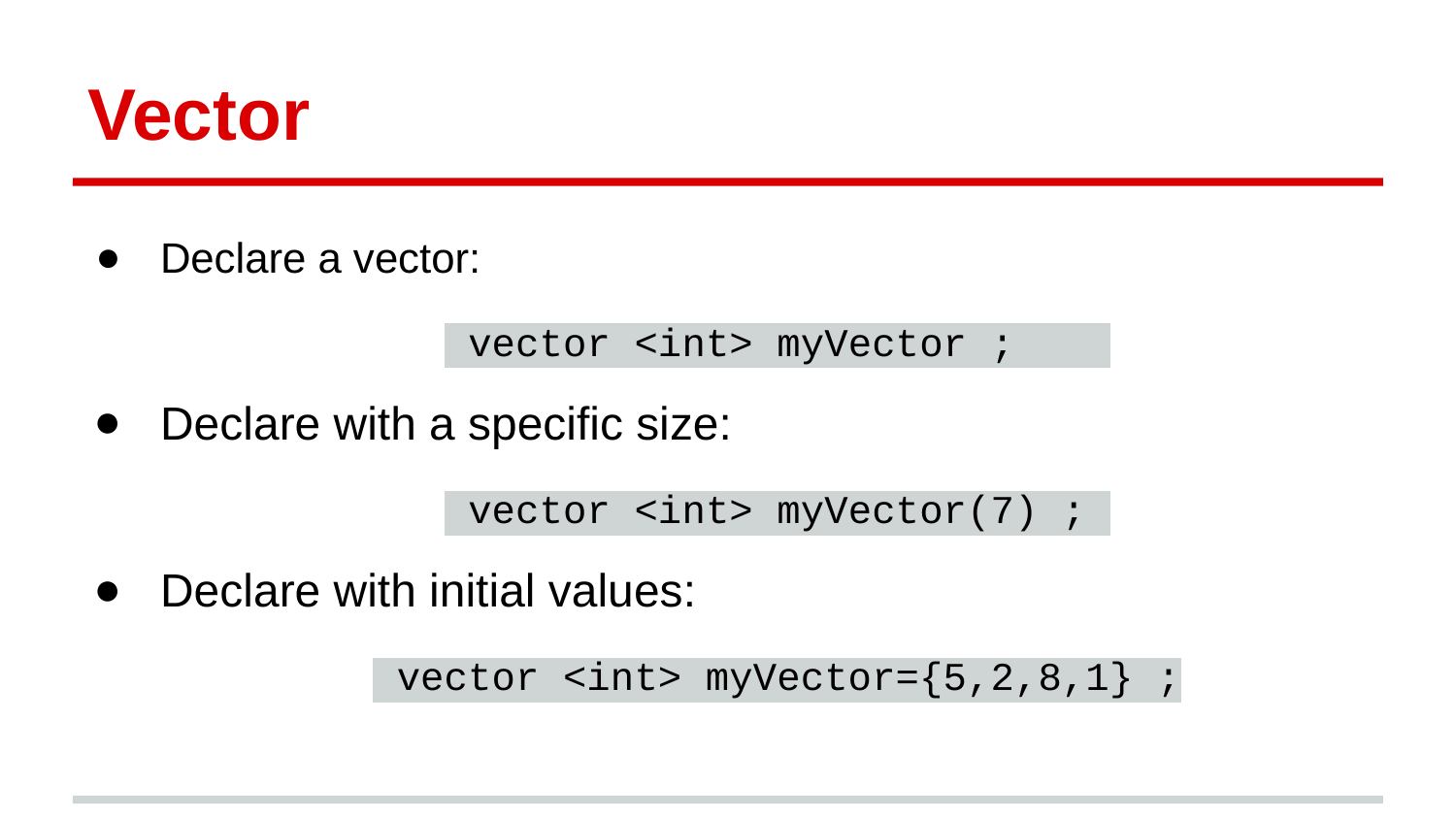

Vector
Declare a vector:
   vector <int> myVector ;
Declare with a specific size:
   vector <int> myVector(7) ;
Declare with initial values:
   vector <int> myVector={5,2,8,1} ;